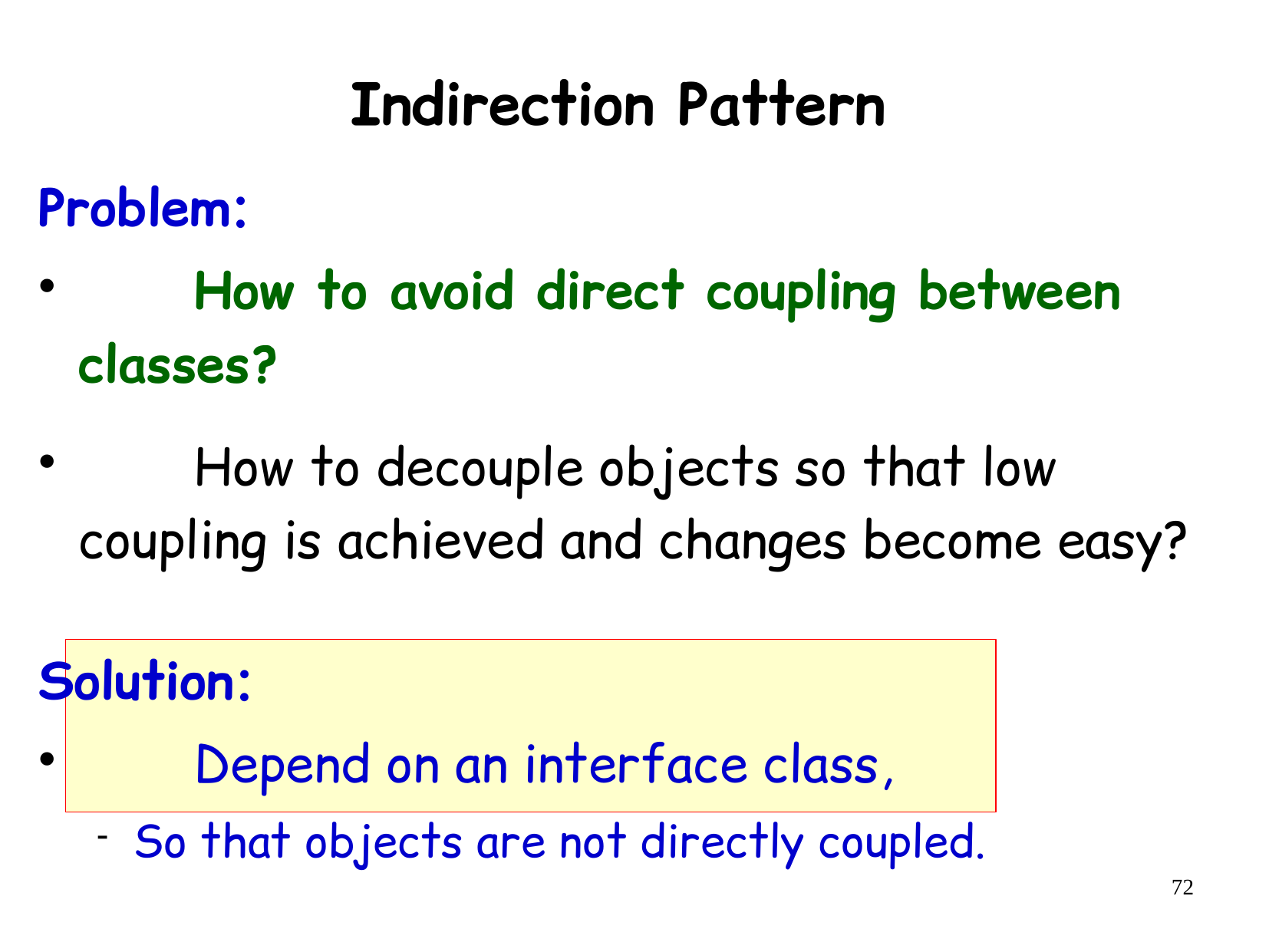

# Indirection Pattern
Problem:
	How to avoid direct coupling between classes?
	How to decouple objects so that low coupling is achieved and changes become easy?
Solution:
	Depend on an interface class,
So that objects are not directly coupled.